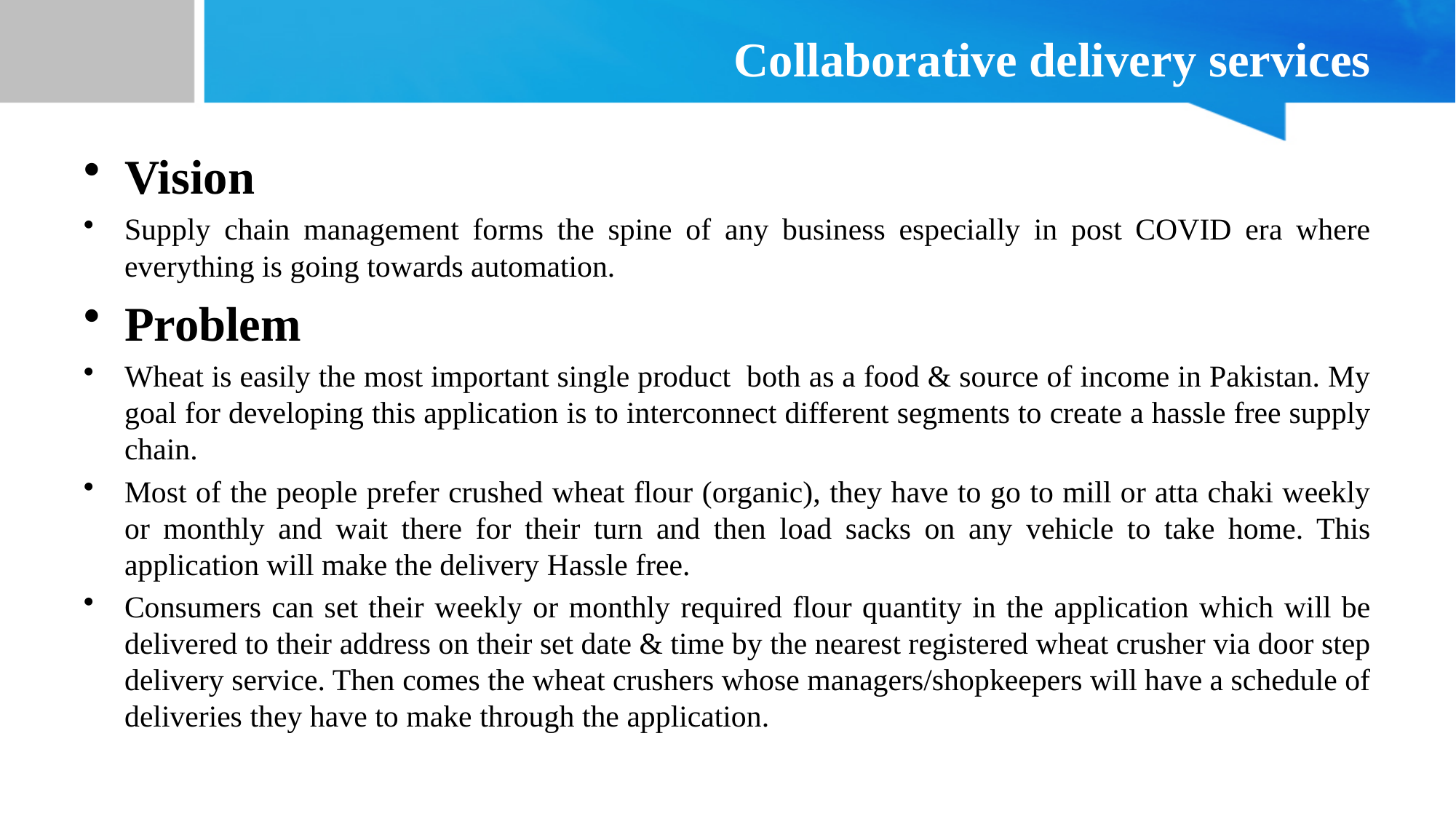

# Collaborative delivery services
Vision
Supply chain management forms the spine of any business especially in post COVID era where everything is going towards automation.
Problem
Wheat is easily the most important single product  both as a food & source of income in Pakistan. My goal for developing this application is to interconnect different segments to create a hassle free supply chain.
Most of the people prefer crushed wheat flour (organic), they have to go to mill or atta chaki weekly or monthly and wait there for their turn and then load sacks on any vehicle to take home. This application will make the delivery Hassle free.
Consumers can set their weekly or monthly required flour quantity in the application which will be delivered to their address on their set date & time by the nearest registered wheat crusher via door step delivery service. Then comes the wheat crushers whose managers/shopkeepers will have a schedule of deliveries they have to make through the application.